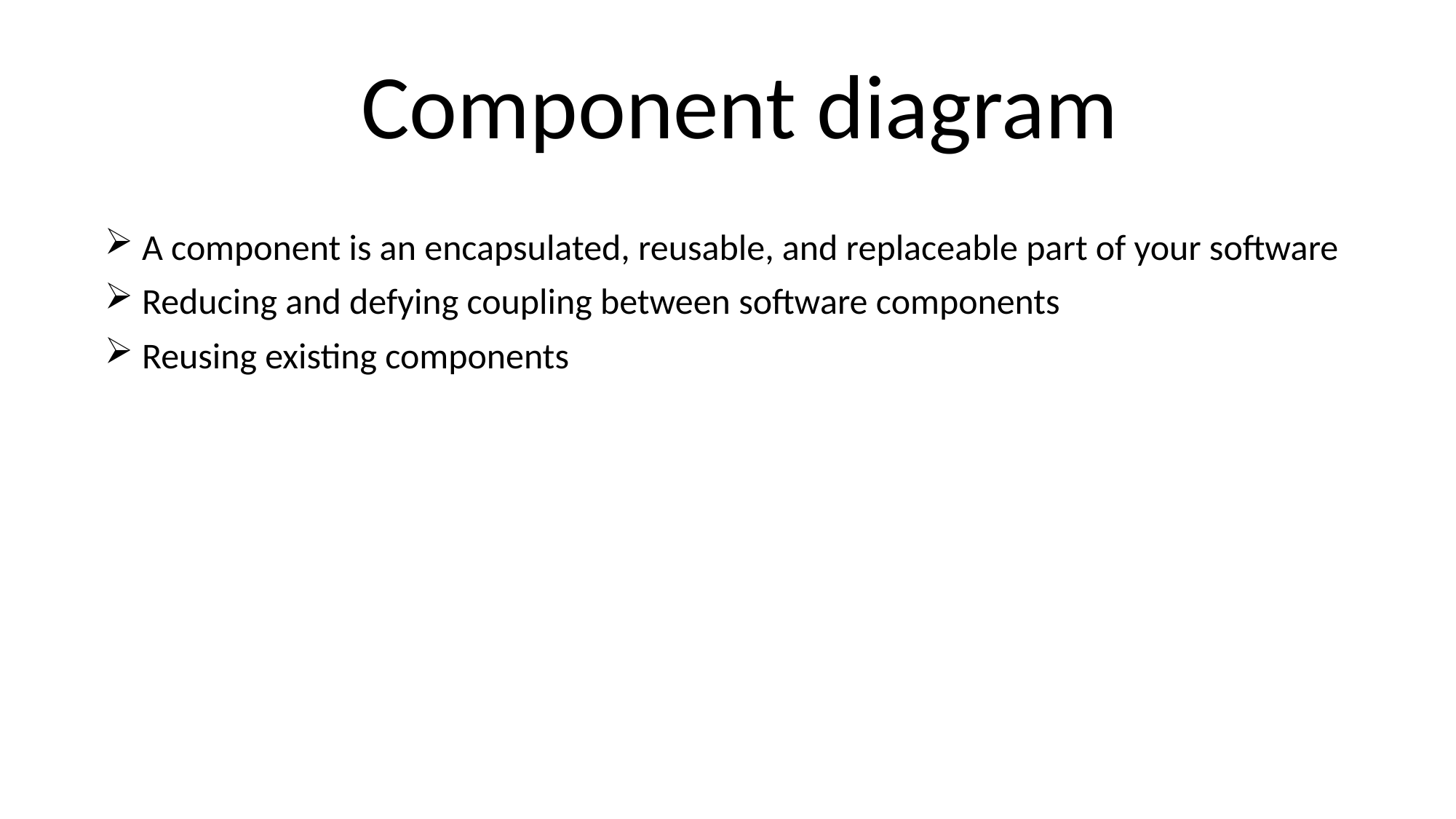

# Component diagram
 A component is an encapsulated, reusable, and replaceable part of your software
 Reducing and defying coupling between software components
 Reusing existing components